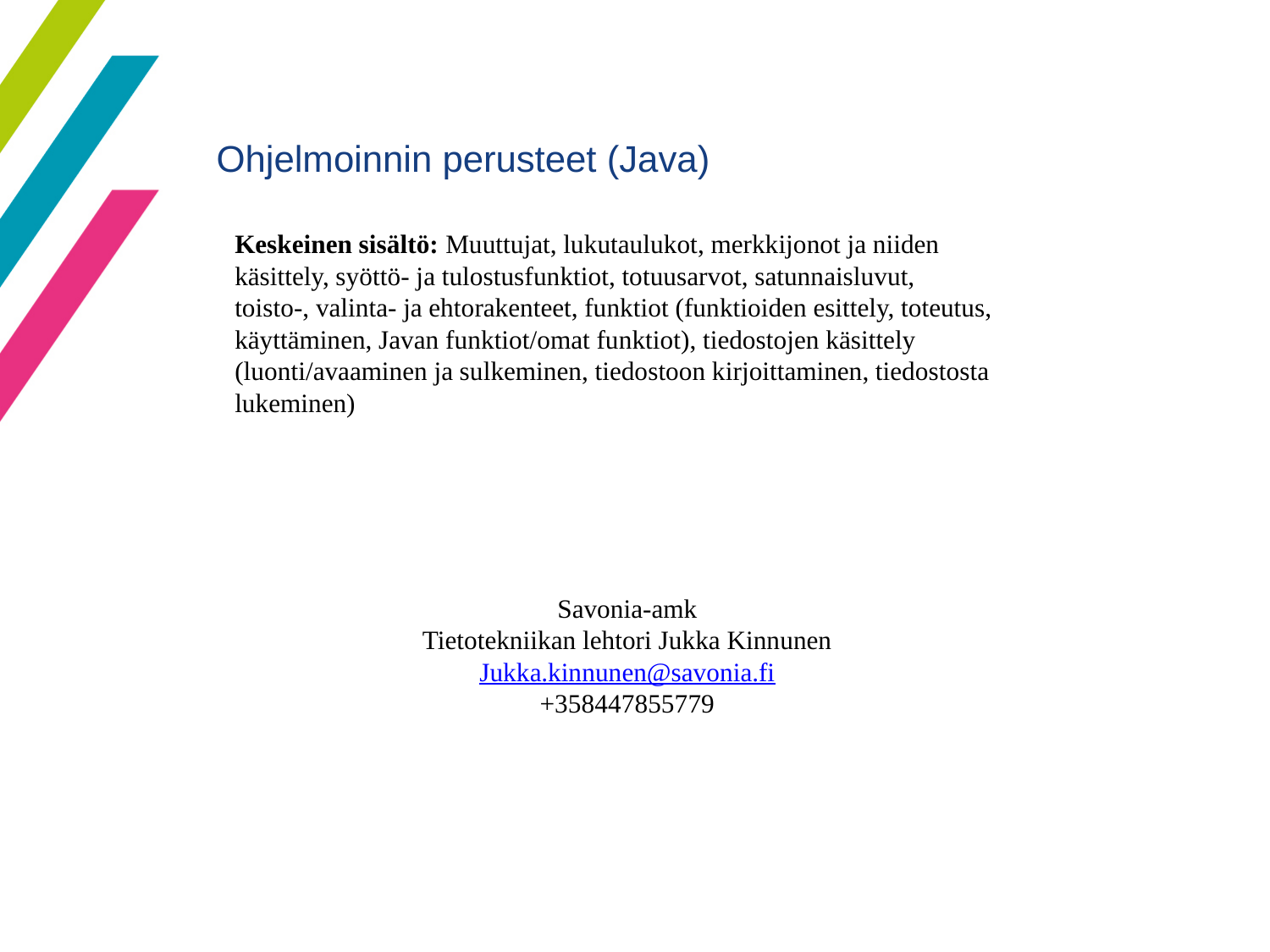

2
Ohjelmoinnin perusteet (Java)
Keskeinen sisältö: Muuttujat, lukutaulukot, merkkijonot ja niiden käsittely, syöttö- ja tulostusfunktiot, totuusarvot, satunnaisluvut,
toisto-, valinta- ja ehtorakenteet, funktiot (funktioiden esittely, toteutus, käyttäminen, Javan funktiot/omat funktiot), tiedostojen käsittely (luonti/avaaminen ja sulkeminen, tiedostoon kirjoittaminen, tiedostosta lukeminen)

Savonia-amk
Tietotekniikan lehtori Jukka Kinnunen
Jukka.kinnunen@savonia.fi
+358447855779